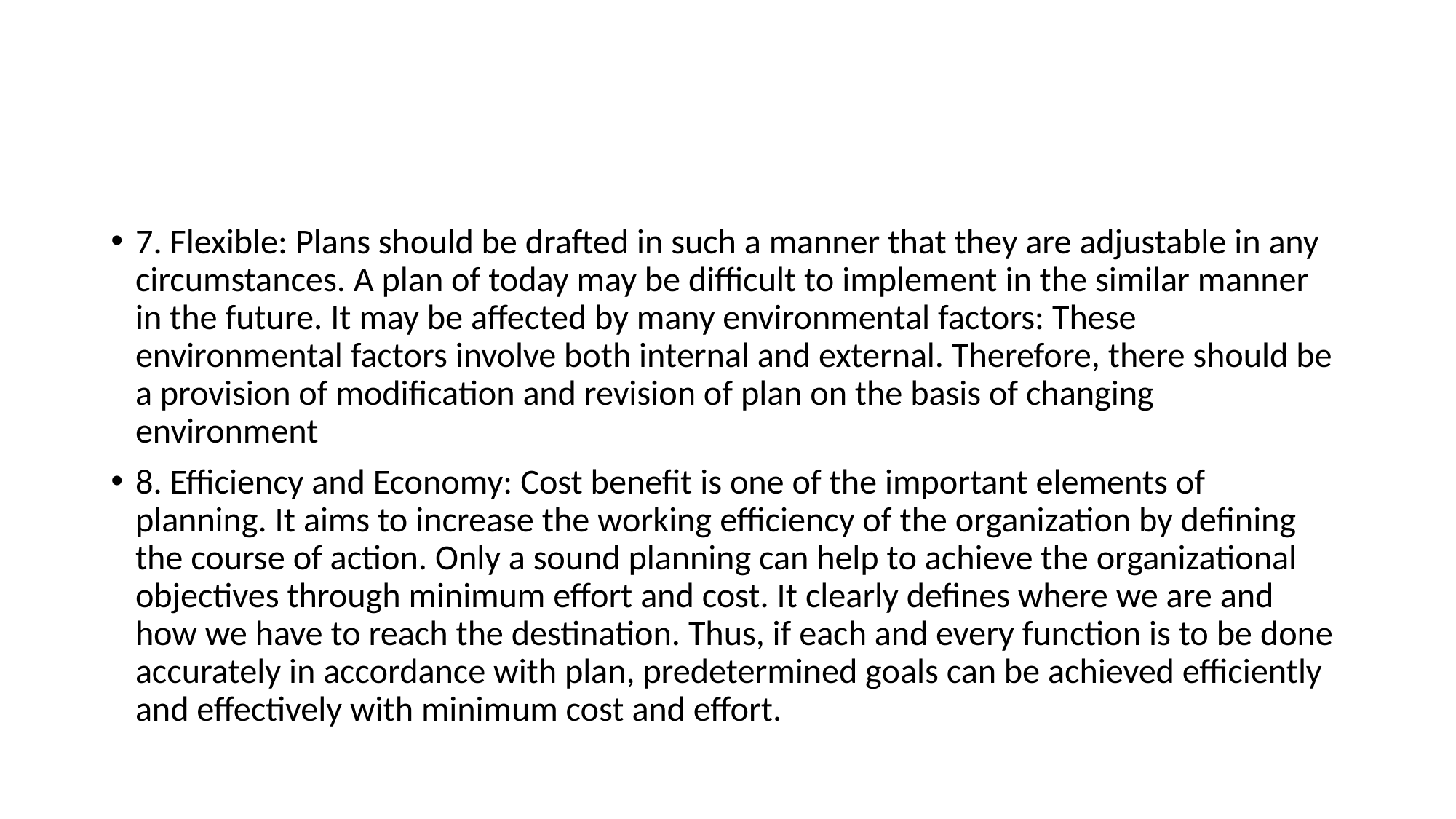

#
7. Flexible: Plans should be drafted in such a manner that they are adjustable in any circumstances. A plan of today may be difficult to implement in the similar manner in the future. It may be affected by many environmental factors: These environmental factors involve both internal and external. Therefore, there should be a provision of modification and revision of plan on the basis of changing environment
8. Efficiency and Economy: Cost benefit is one of the important elements of planning. It aims to increase the working efficiency of the organization by defining the course of action. Only a sound planning can help to achieve the organizational objectives through minimum effort and cost. It clearly defines where we are and how we have to reach the destination. Thus, if each and every function is to be done accurately in accordance with plan, predetermined goals can be achieved efficiently and effectively with minimum cost and effort.